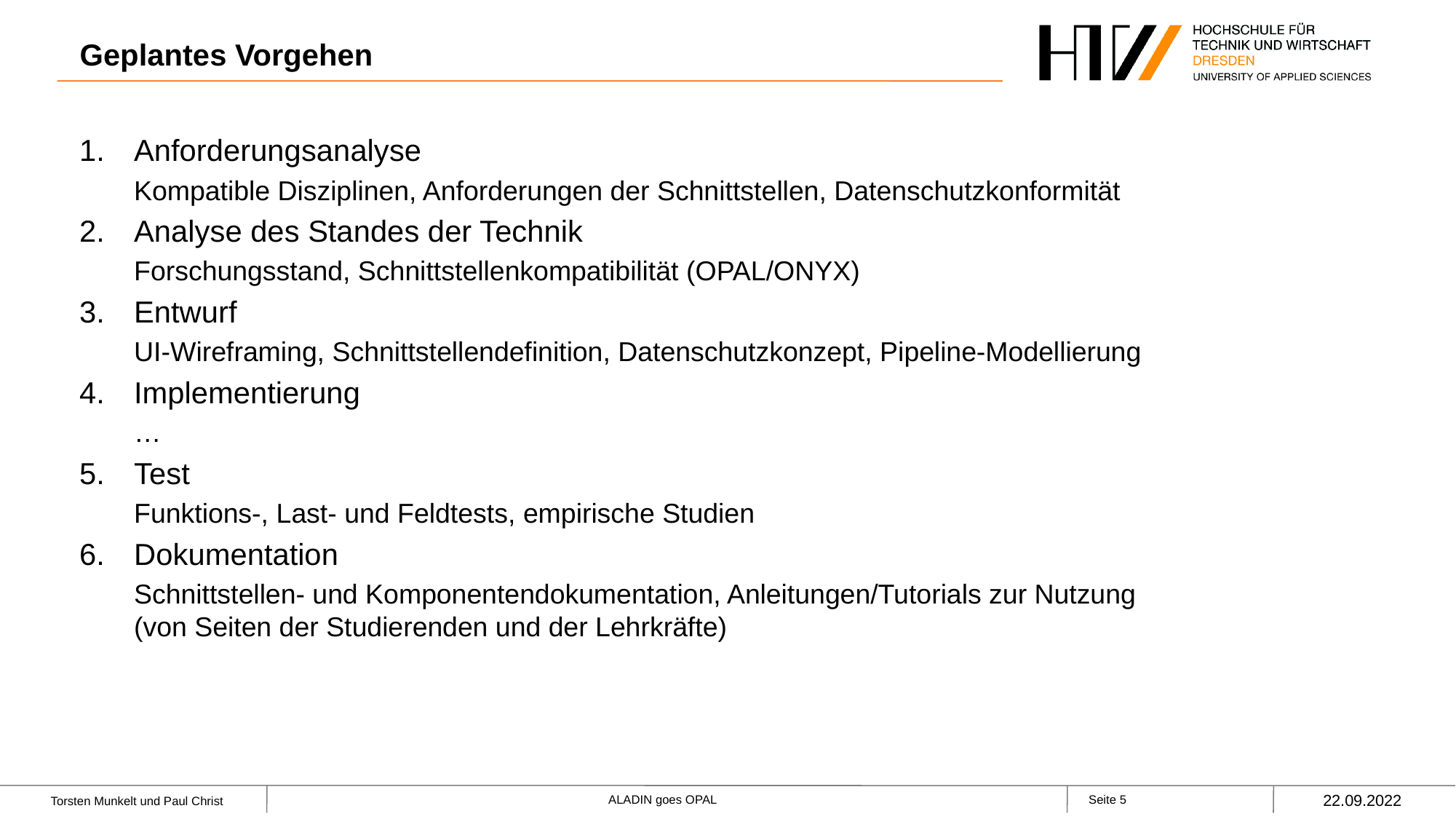

# Geplantes Vorgehen
Anforderungsanalyse
Kompatible Disziplinen, Anforderungen der Schnittstellen, Datenschutzkonformität
Analyse des Standes der Technik
Forschungsstand, Schnittstellenkompatibilität (OPAL/ONYX)
Entwurf
UI-Wireframing, Schnittstellendefinition, Datenschutzkonzept, Pipeline-Modellierung
Implementierung
…
Test
Funktions-, Last- und Feldtests, empirische Studien
Dokumentation
Schnittstellen- und Komponentendokumentation, Anleitungen/Tutorials zur Nutzung
(von Seiten der Studierenden und der Lehrkräfte)
22.09.2022